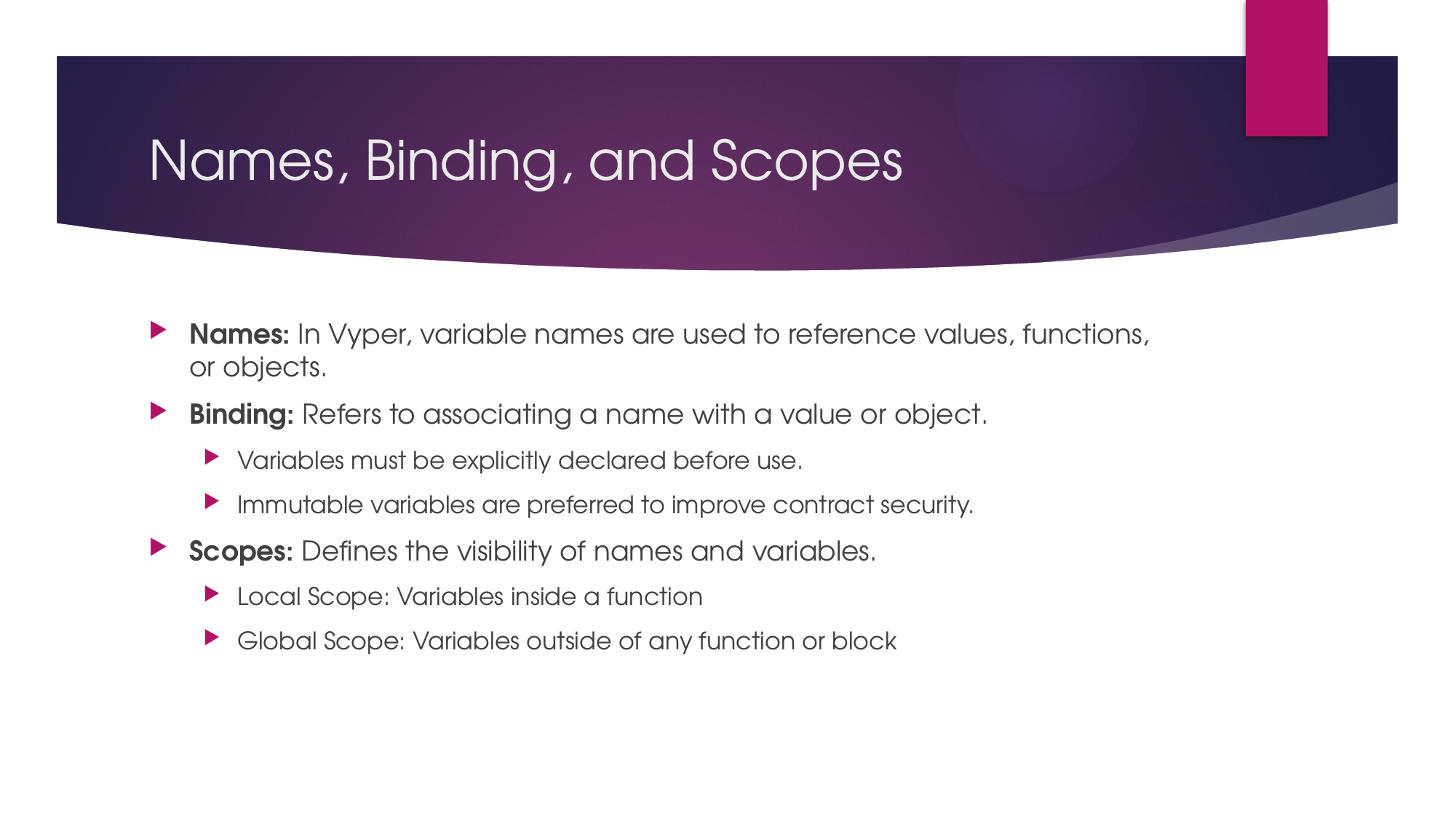

# Names, Binding, and Scopes
Names: In Vyper, variable names are used to reference values, functions, or objects.
Binding: Refers to associating a name with a value or object.
Variables must be explicitly declared before use.
Immutable variables are preferred to improve contract security.
Scopes: Defines the visibility of names and variables.
Local Scope: Variables inside a function
Global Scope: Variables outside of any function or block